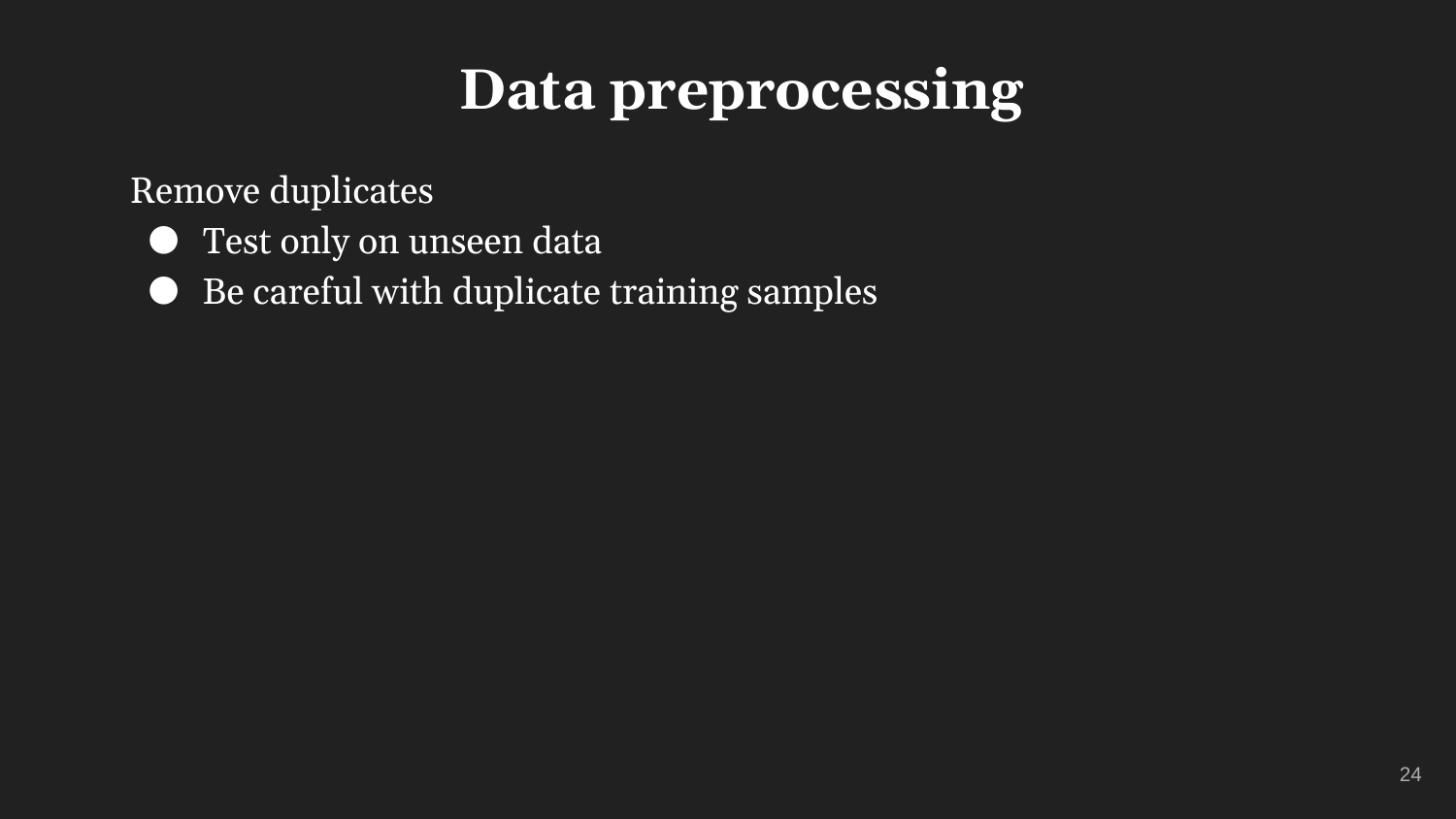

# Data preprocessing
Remove duplicates
Test only on unseen data
Be careful with duplicate training samples

24